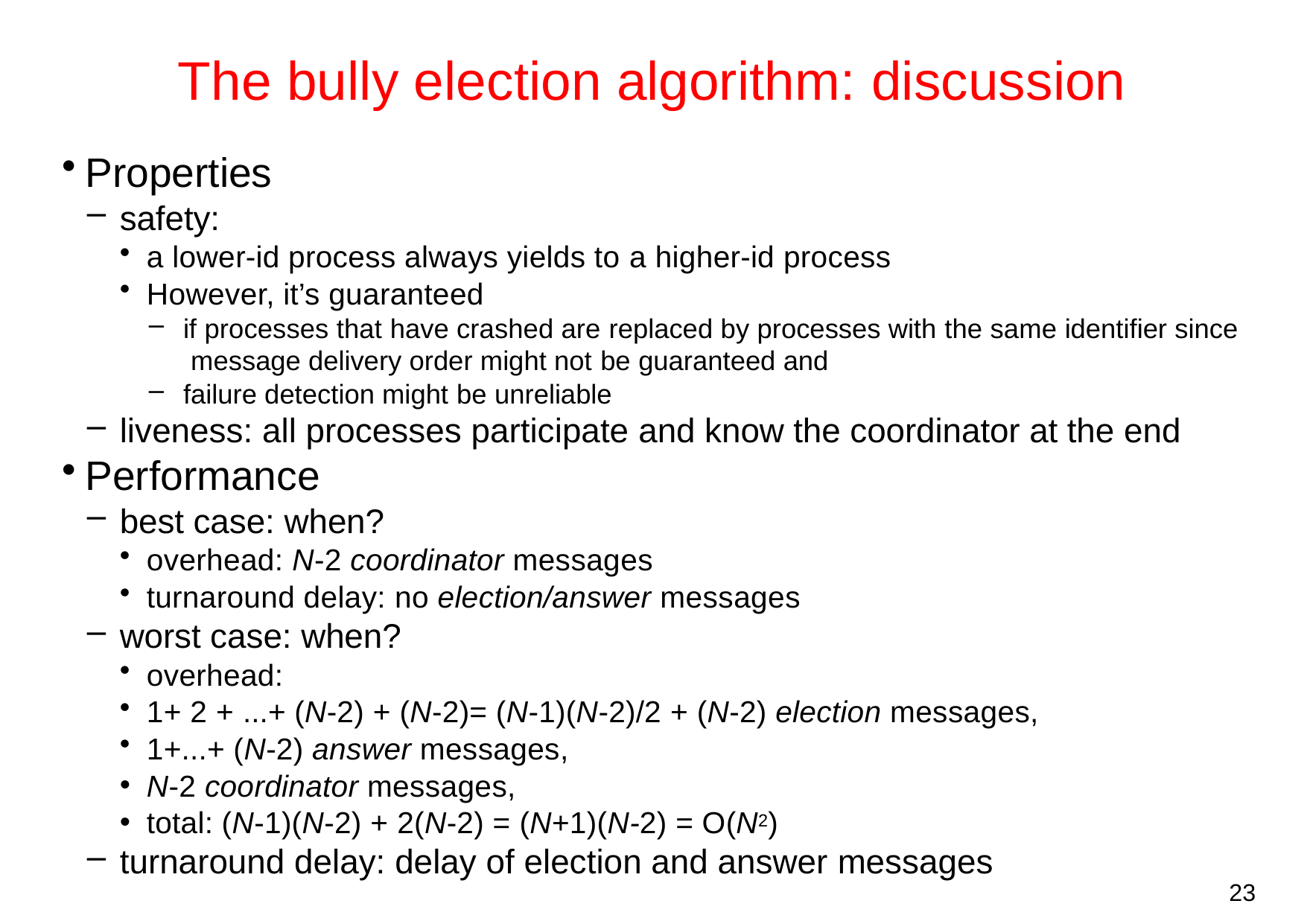

# The bully election algorithm: discussion
Properties
safety:
a lower-id process always yields to a higher-id process
However, it’s guaranteed
if processes that have crashed are replaced by processes with the same identifier since  message delivery order might not be guaranteed and
failure detection might be unreliable
liveness: all processes participate and know the coordinator at the end
Performance
best case: when?
overhead: N-2 coordinator messages
turnaround delay: no election/answer messages
worst case: when?
overhead:
1+ 2 + ...+ (N-2) + (N-2)= (N-1)(N-2)/2 + (N-2) election messages,
1+...+ (N-2) answer messages,
N-2 coordinator messages,
total: (N-1)(N-2) + 2(N-2) = (N+1)(N-2) = O(N2)
turnaround delay: delay of election and answer messages
23